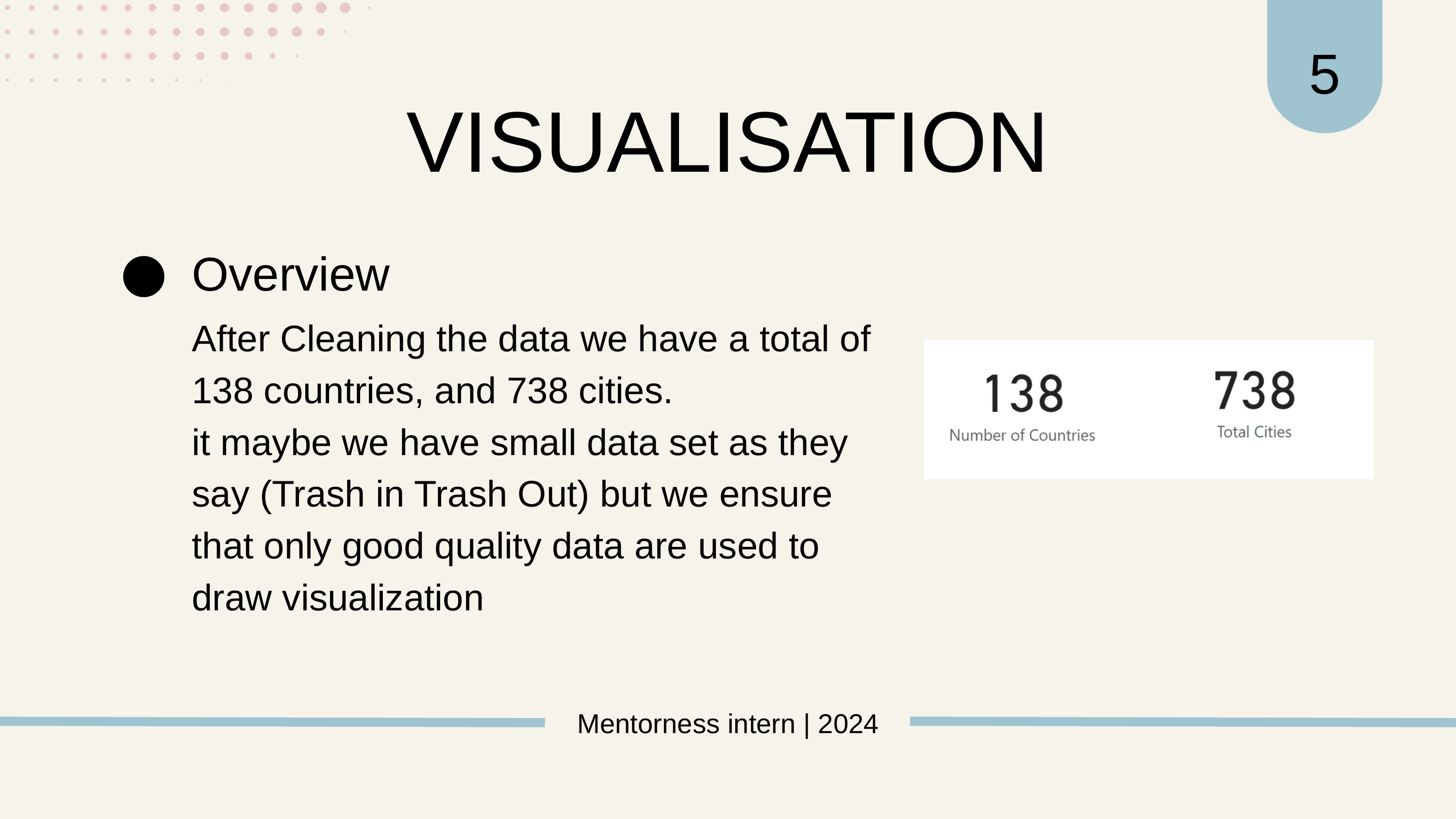

5

VISUALISATION
Overview

After Cleaning the data we have a total of
138 countries, and 738 cities.
it maybe we have small data set as they say (Trash in Trash Out) but we ensure that only good quality data are used to draw visualization

Mentorness intern | 2024